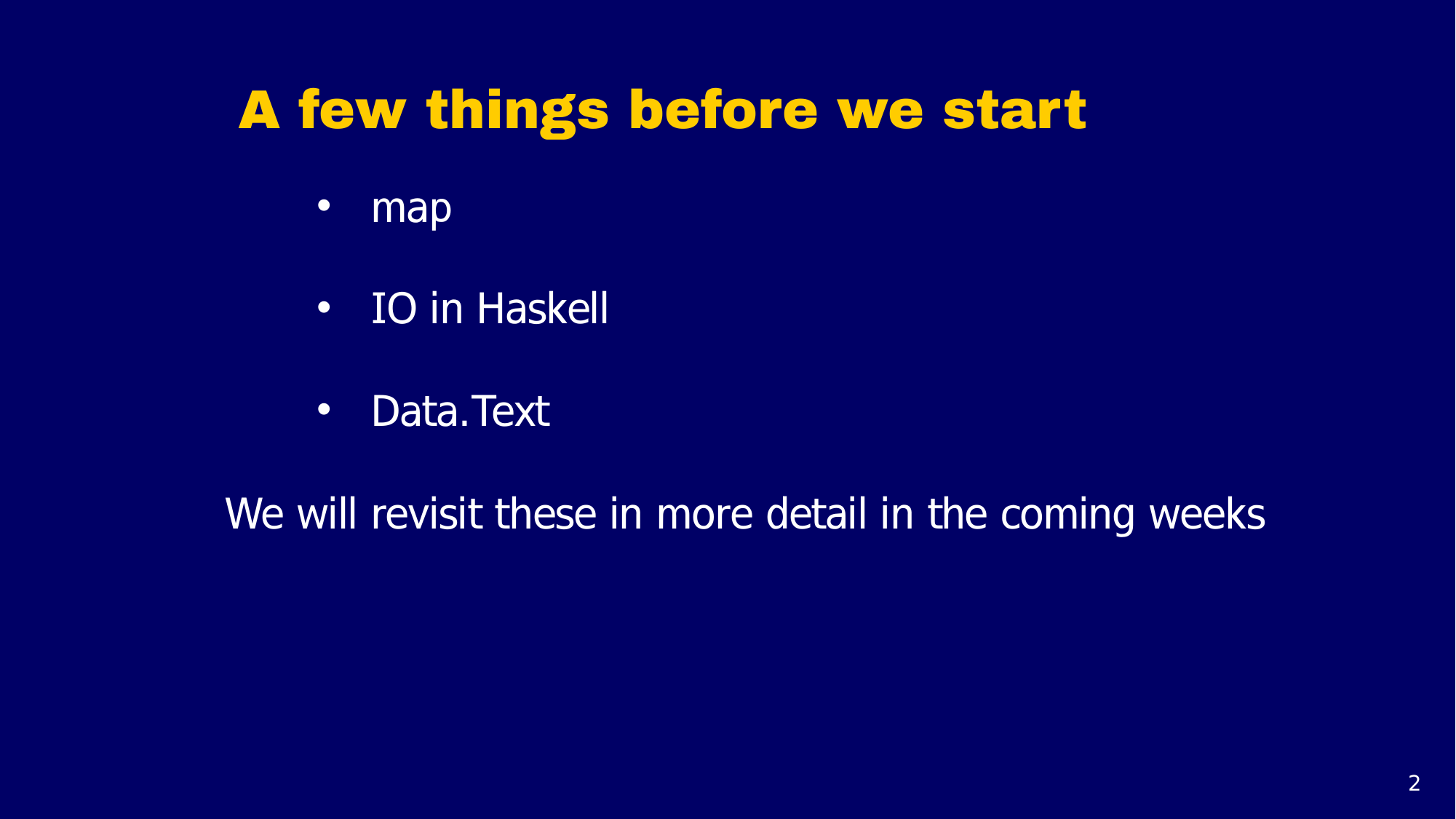

# A few things before we start
map

IO in Haskell

Data.Text

We will revisit these in more detail in the coming weeks
2